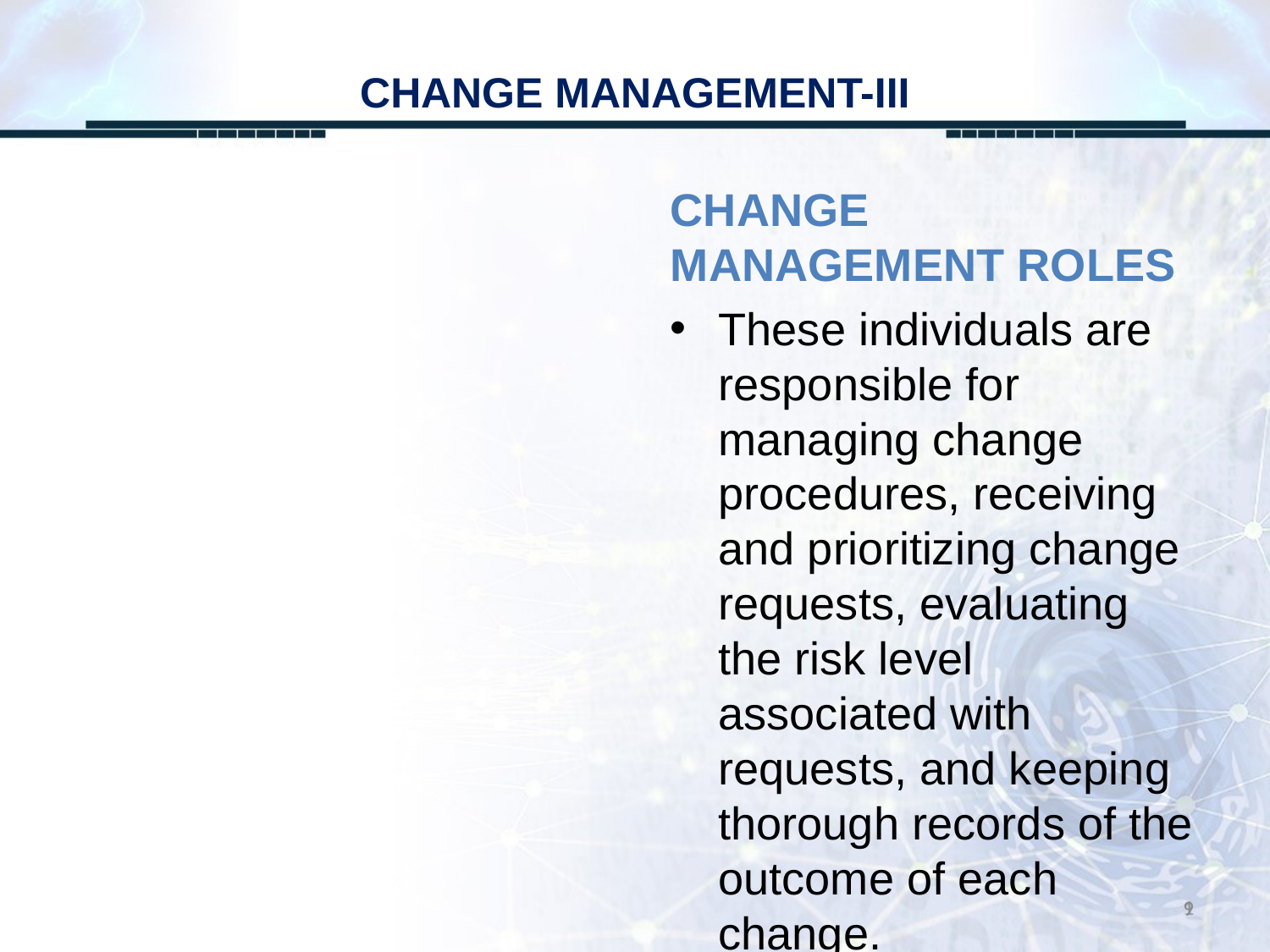

# CHANGE MANAGEMENT-III
CHANGE MANAGEMENT ROLES
These individuals are responsible for managing change procedures, receiving and prioritizing change requests, evaluating the risk level associated with requests, and keeping thorough records of the outcome of each change.

9